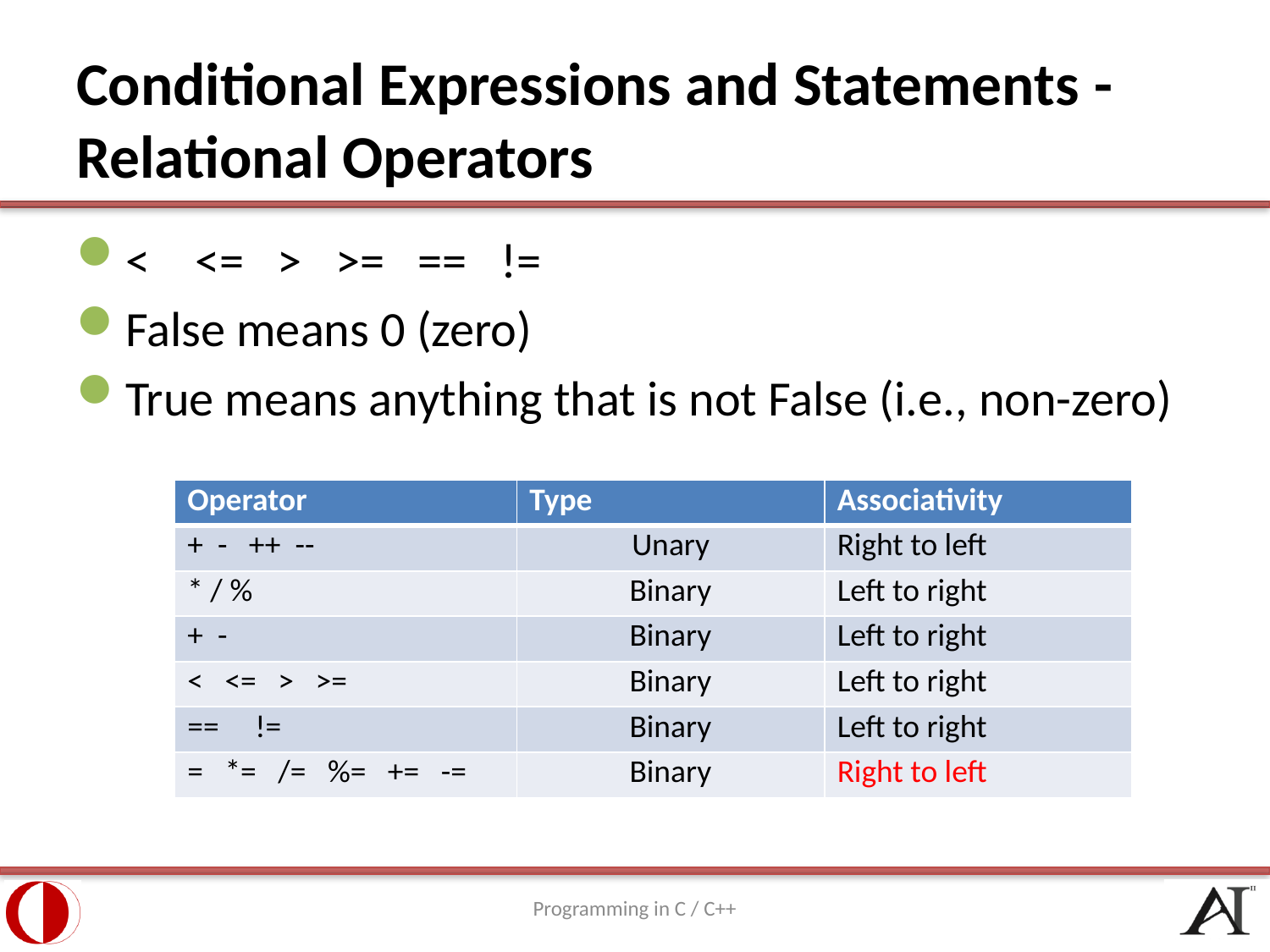

# Conditional Expressions and Statements - Relational Operators
<    <=   >   >=   ==   !=
False means 0 (zero)
True means anything that is not False (i.e., non-zero)

| Operator | Type | Associativity |
| --- | --- | --- |
| + - ++ -- | Unary | Right to left |
| \* / % | Binary | Left to right |
| + - | Binary | Left to right |
| < <= > >= | Binary | Left to right |
| == != | Binary | Left to right |
| = \*= /= %= += -= | Binary | Right to left |
Programming in C / C++
32